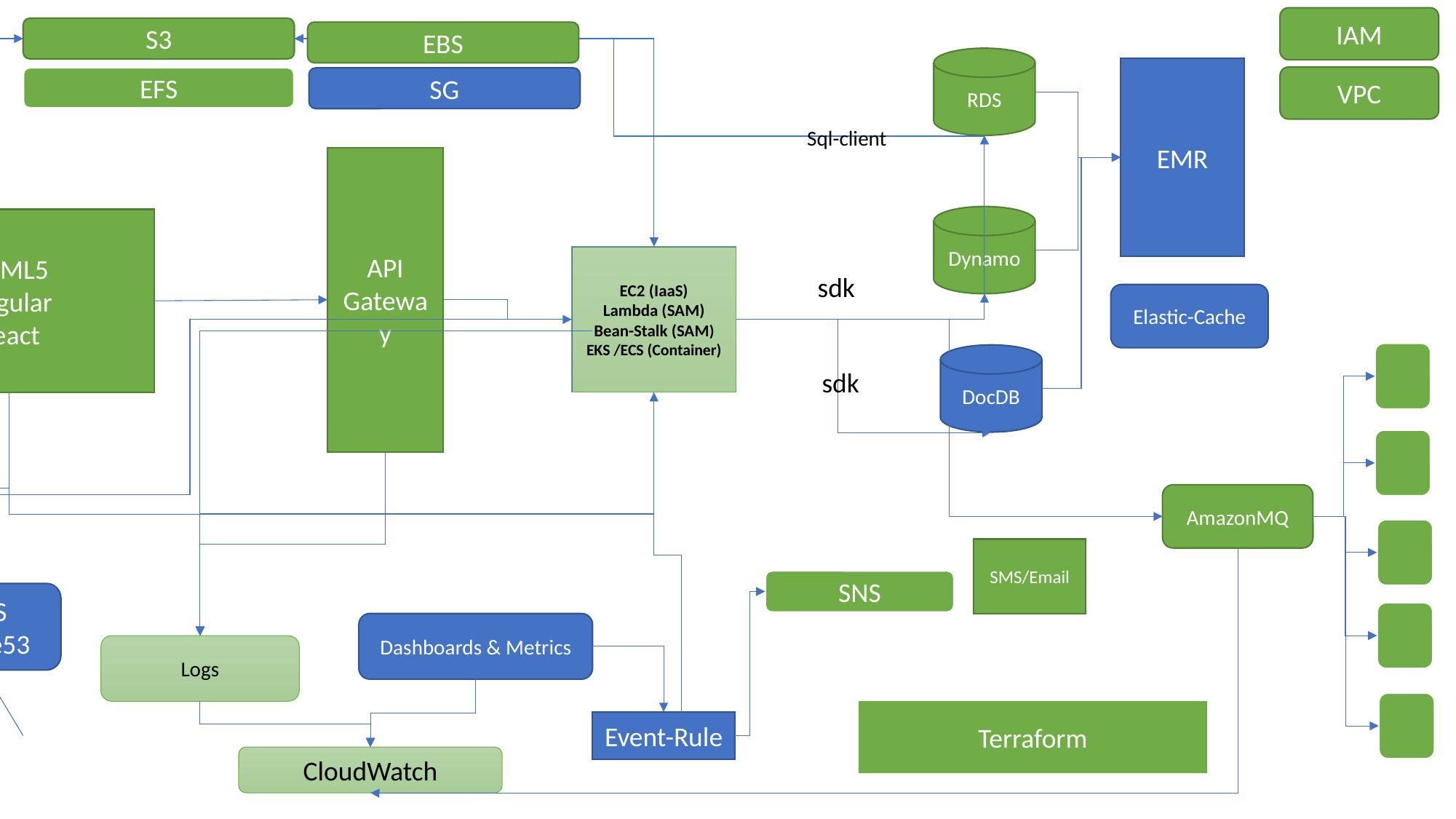

W
A
F
IAM
S3
EBS
RDS
EFS
SG
API
Gateway
Dynamo
HTML5
Angular
React
EC2 (IaaS)
Lambda (SAM)
Bean-Stalk (SAM)
EKS /ECS (Container)
DocDB
SMS/Email
SNS
Dashboards & Metrics
Logs
Event-Rule
CloudWatch
EMR
VPC
Sql-client
CloudFront
sdk
Elastic-Cache

sdk

Load
Balancer
AmazonMQ

DNS
Route53

Terraform